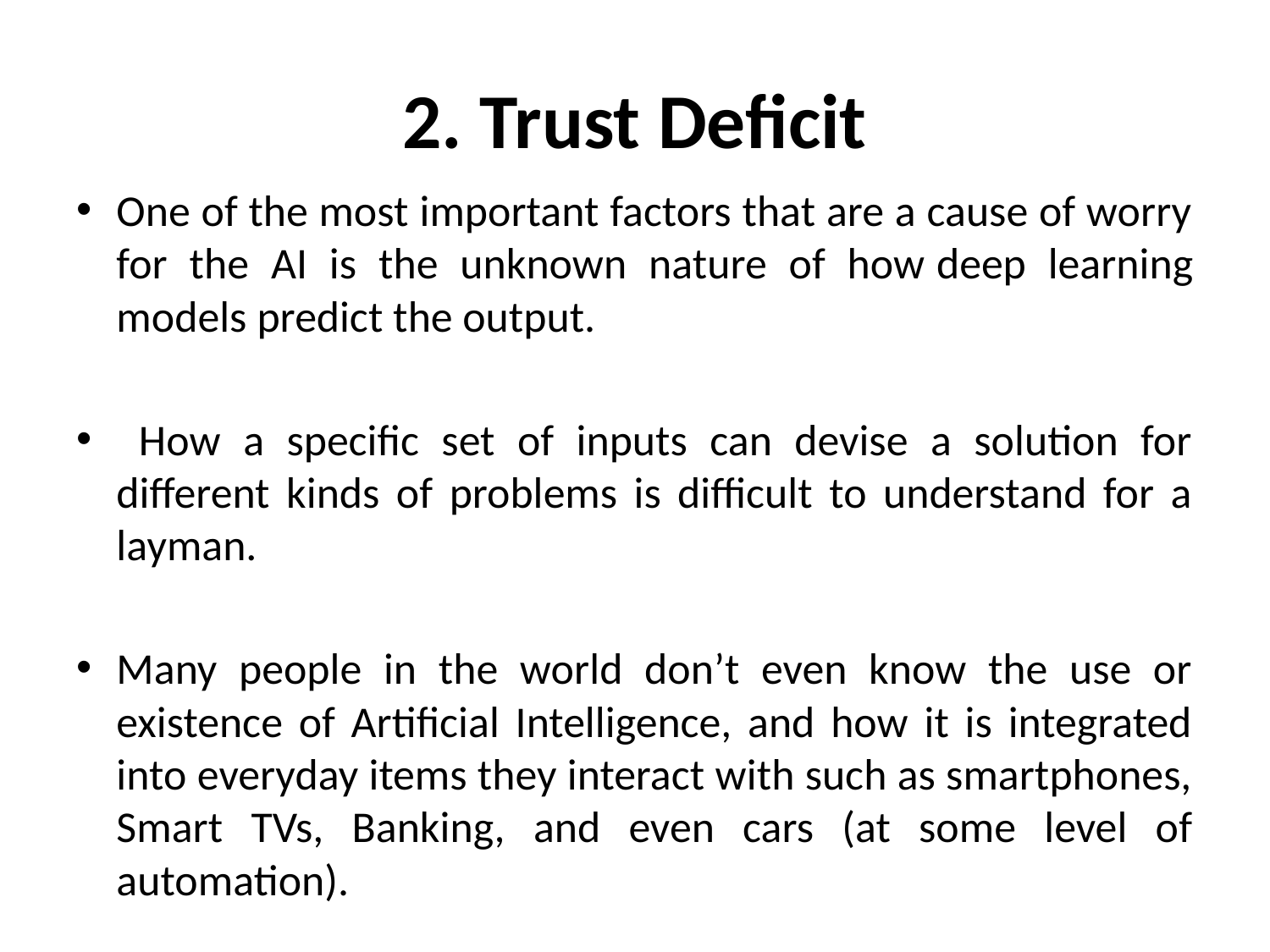

# 2. Trust Deficit
One of the most important factors that are a cause of worry for the AI is the unknown nature of how deep learning models predict the output.

 How a specific set of inputs can devise a solution for different kinds of problems is difficult to understand for a layman.

Many people in the world don’t even know the use or existence of Artificial Intelligence, and how it is integrated into everyday items they interact with such as smartphones, Smart TVs, Banking, and even cars (at some level of automation).